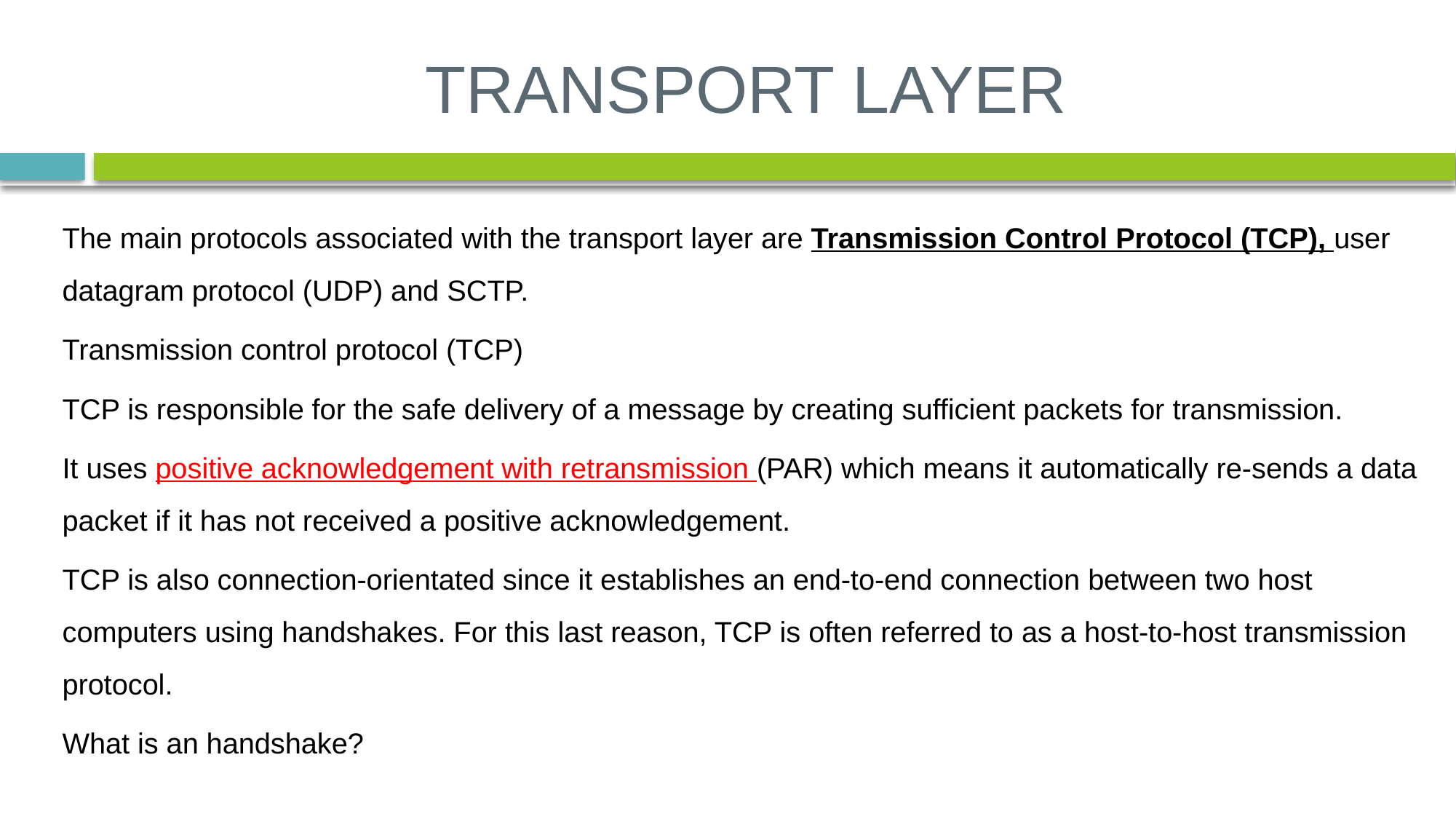

# TRANSPORT LAYER
The main protocols associated with the transport layer are Transmission Control Protocol (TCP), user datagram protocol (UDP) and SCTP.
Transmission control protocol (TCP)
TCP is responsible for the safe delivery of a message by creating sufficient packets for transmission.
It uses positive acknowledgement with retransmission (PAR) which means it automatically re-sends a data packet if it has not received a positive acknowledgement.
TCP is also connection-orientated since it establishes an end-to-end connection between two host computers using handshakes. For this last reason, TCP is often referred to as a host-to-host transmission protocol.
What is an handshake?